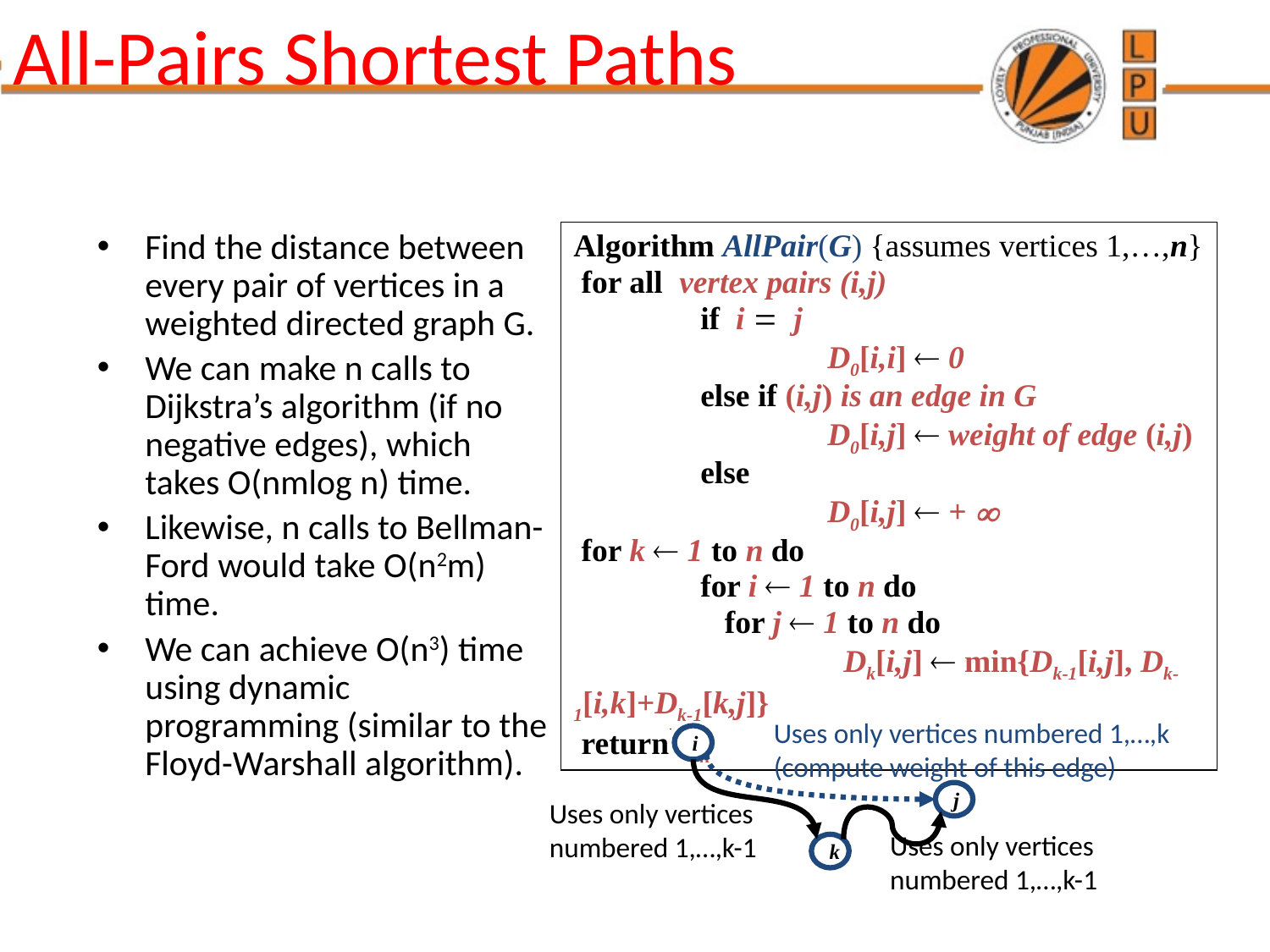

# All-Pairs Shortest Paths
Find the distance between every pair of vertices in a weighted directed graph G.
We can make n calls to Dijkstra’s algorithm (if no negative edges), which takes O(nmlog n) time.
Likewise, n calls to Bellman-Ford would take O(n2m) time.
We can achieve O(n3) time using dynamic programming (similar to the Floyd-Warshall algorithm).
Algorithm AllPair(G) {assumes vertices 1,…,n}
 for all  vertex pairs (i,j)
	if  i = j
		D0[i,i] ← 0
	else if (i,j) is an edge in G
		D0[i,j] ← weight of edge (i,j)
	else
		D0[i,j] ← + ∞
 for k ← 1 to n do
	for i ← 1 to n do
	   for j ← 1 to n do
		  Dk[i,j] ← min{Dk-1[i,j], Dk-1[i,k]+Dk-1[k,j]}
 return Dn
Uses only vertices numbered 1,…,k
(compute weight of this edge)
i

j
Uses only vertices
numbered 1,…,k-1
Uses only vertices
numbered 1,…,k-1
k